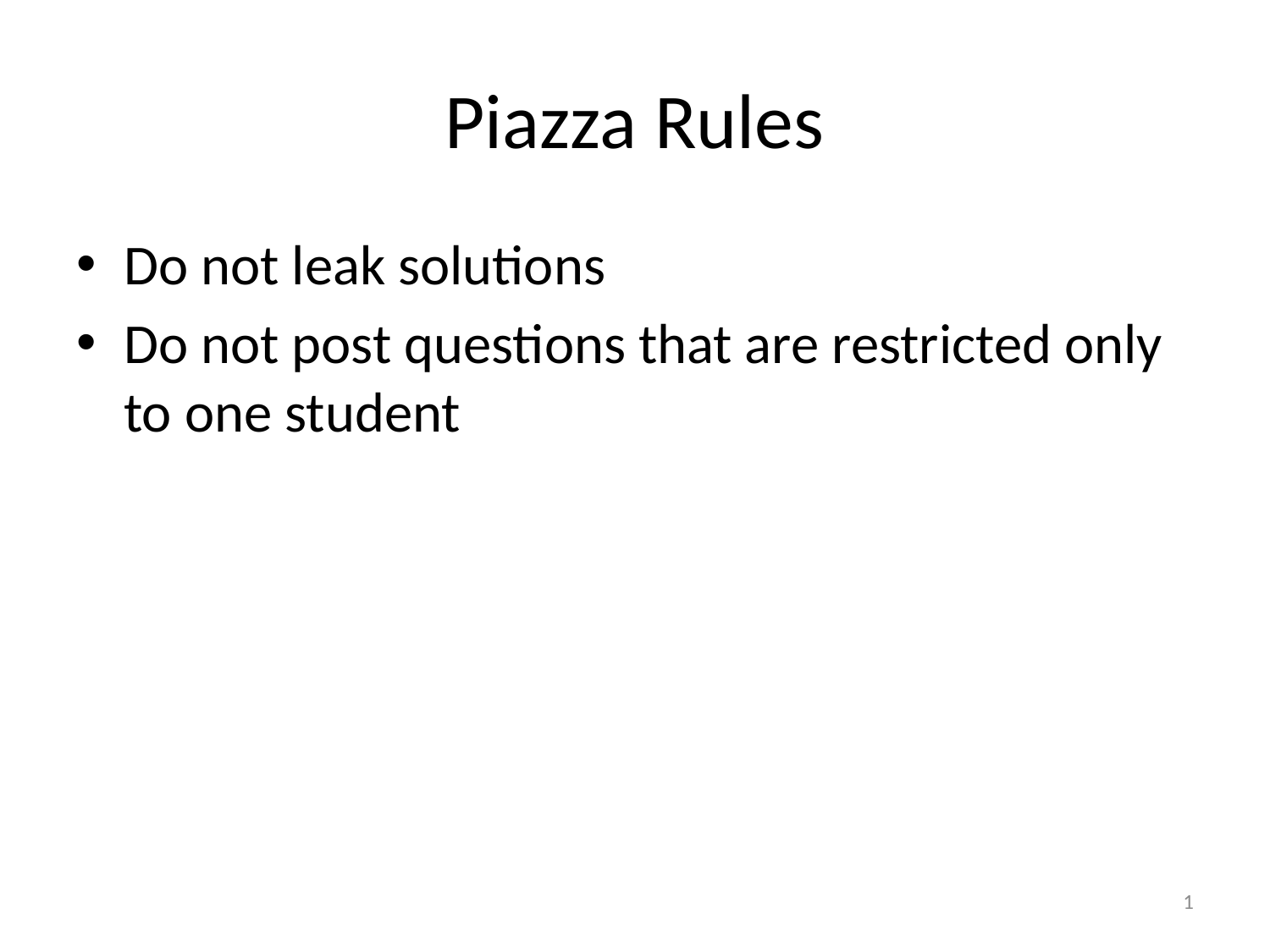

# Piazza Rules
Do not leak solutions
Do not post questions that are restricted only to one student
1